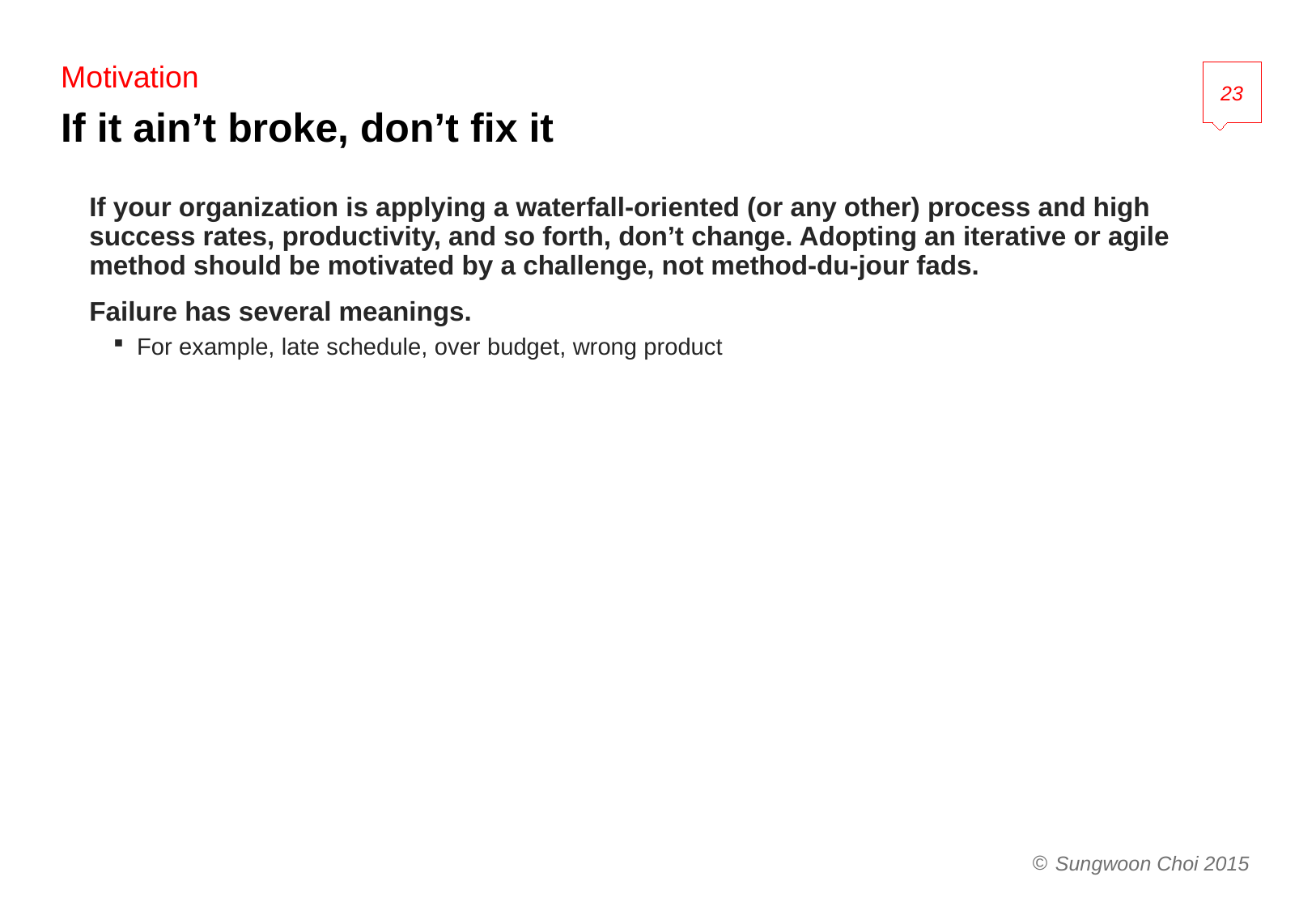

Motivation
23
# If it ain’t broke, don’t fix it
If your organization is applying a waterfall-oriented (or any other) process and high success rates, productivity, and so forth, don’t change. Adopting an iterative or agile method should be motivated by a challenge, not method-du-jour fads.
Failure has several meanings.
For example, late schedule, over budget, wrong product
Sungwoon Choi 2015